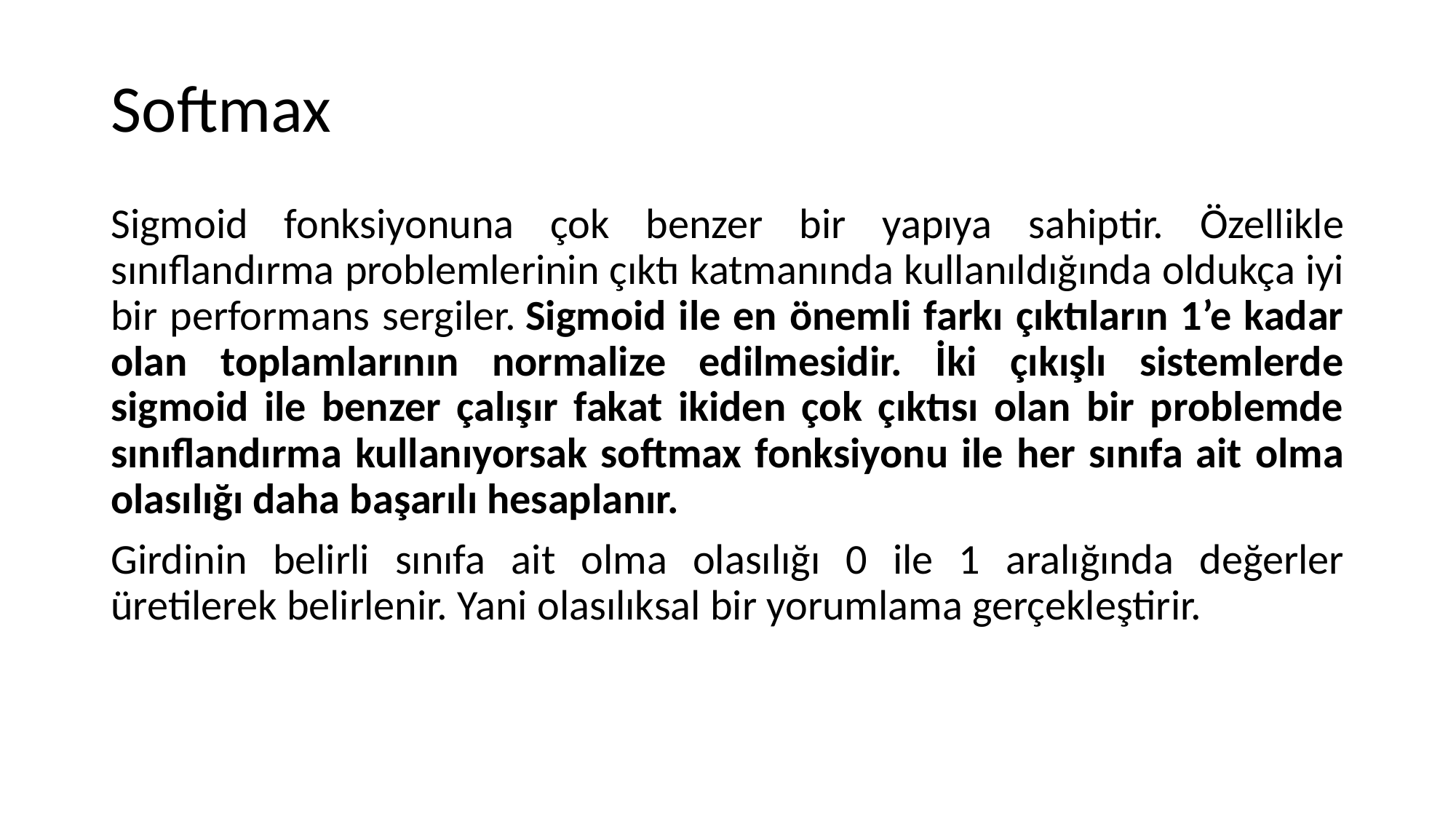

# Softmax
Sigmoid fonksiyonuna çok benzer bir yapıya sahiptir. Özellikle sınıflandırma problemlerinin çıktı katmanında kullanıldığında oldukça iyi bir performans sergiler. Sigmoid ile en önemli farkı çıktıların 1’e kadar olan toplamlarının normalize edilmesidir. İki çıkışlı sistemlerde sigmoid ile benzer çalışır fakat ikiden çok çıktısı olan bir problemde sınıflandırma kullanıyorsak softmax fonksiyonu ile her sınıfa ait olma olasılığı daha başarılı hesaplanır.
Girdinin belirli sınıfa ait olma olasılığı 0 ile 1 aralığında değerler üretilerek belirlenir. Yani olasılıksal bir yorumlama gerçekleştirir.